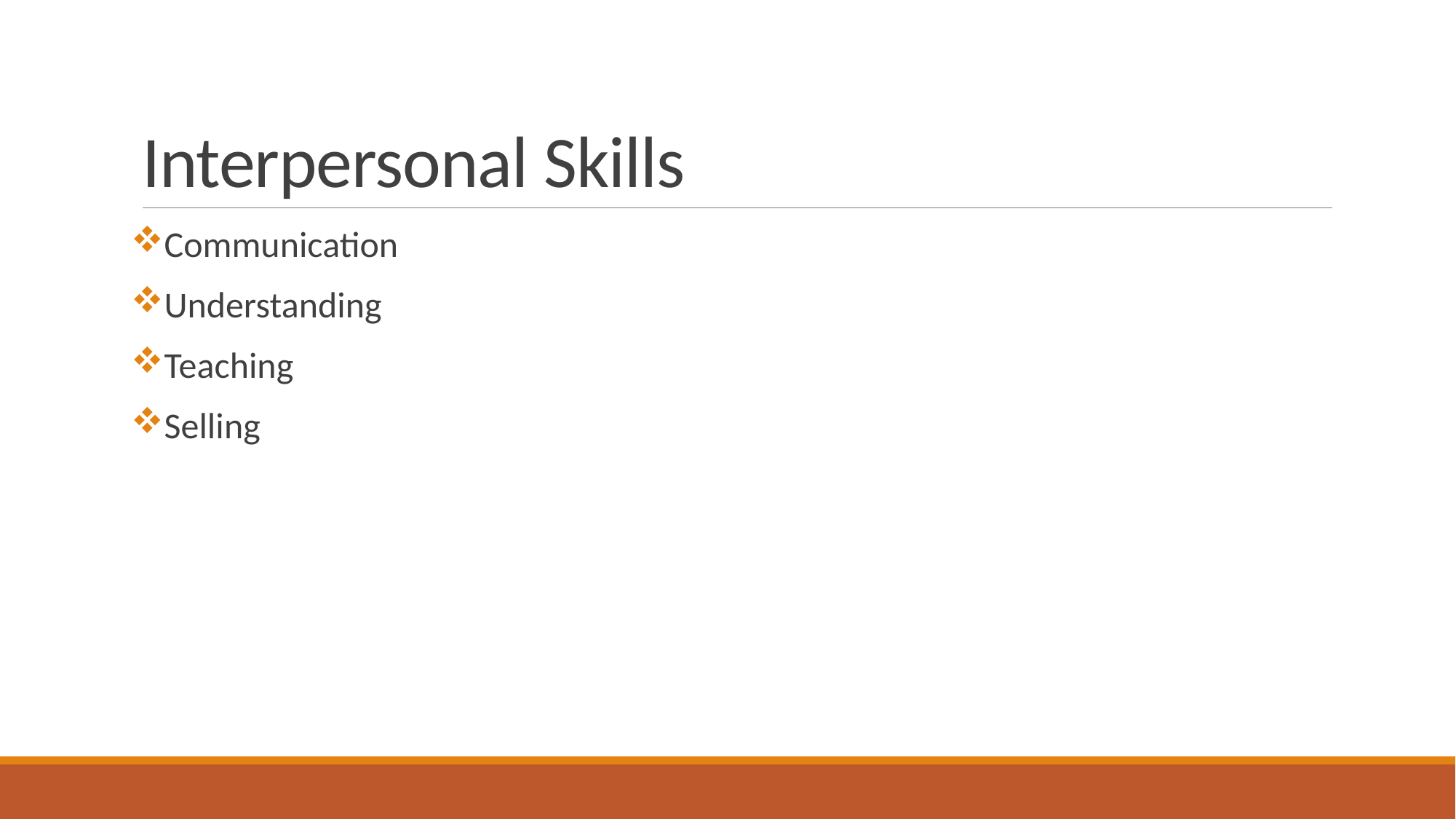

# Interpersonal Skills
Communication
Understanding
Teaching
Selling